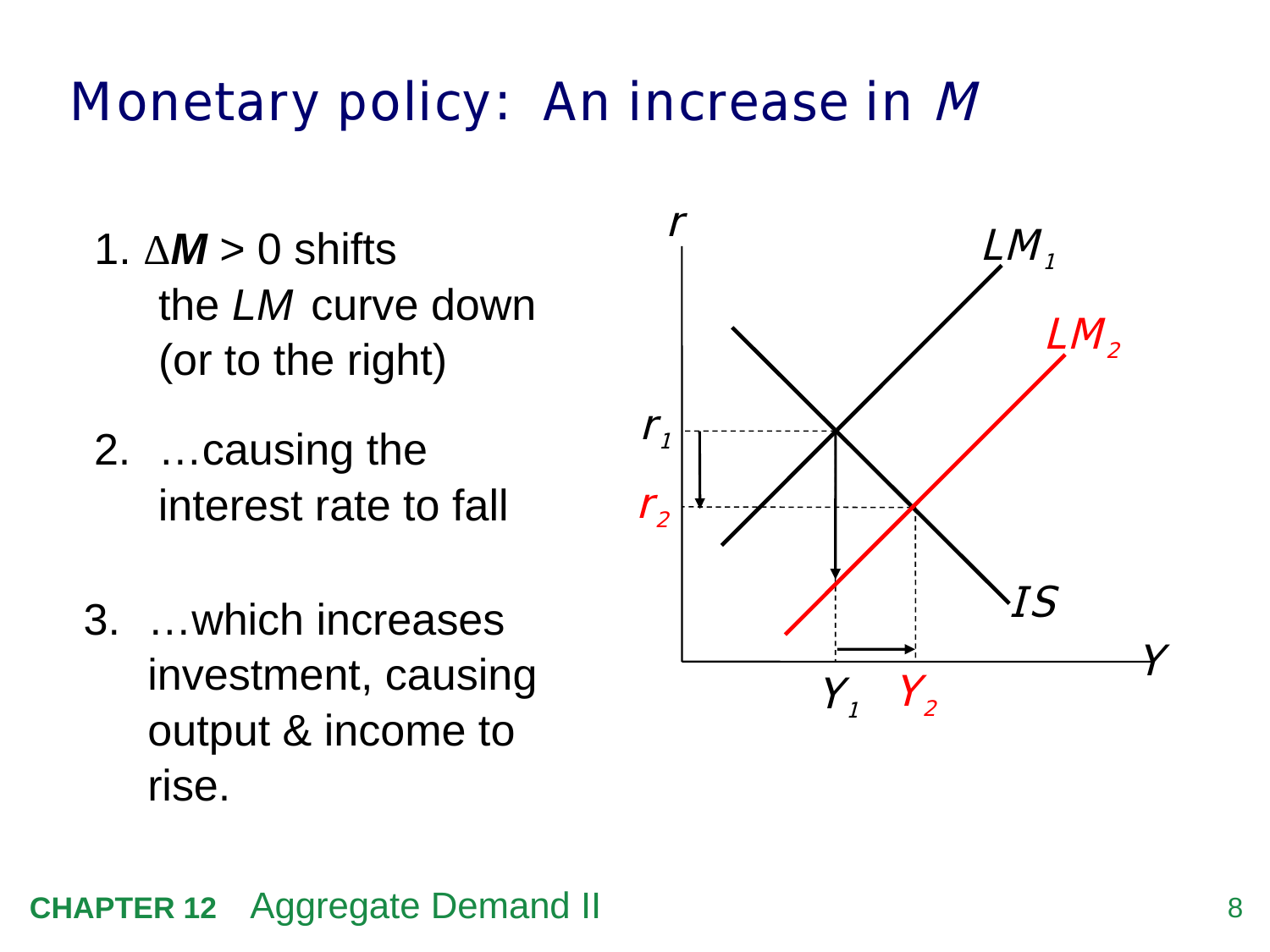

# Monetary policy:  An increase in M
r

Y
1. ΔM > 0 shifts
the LM  curve down
(or to the right)
LM1

LM2

IS
r1

Y1
2.	…causing the interest rate to fall

r2

Y2
3.	…which increases investment, causing output & income to rise.